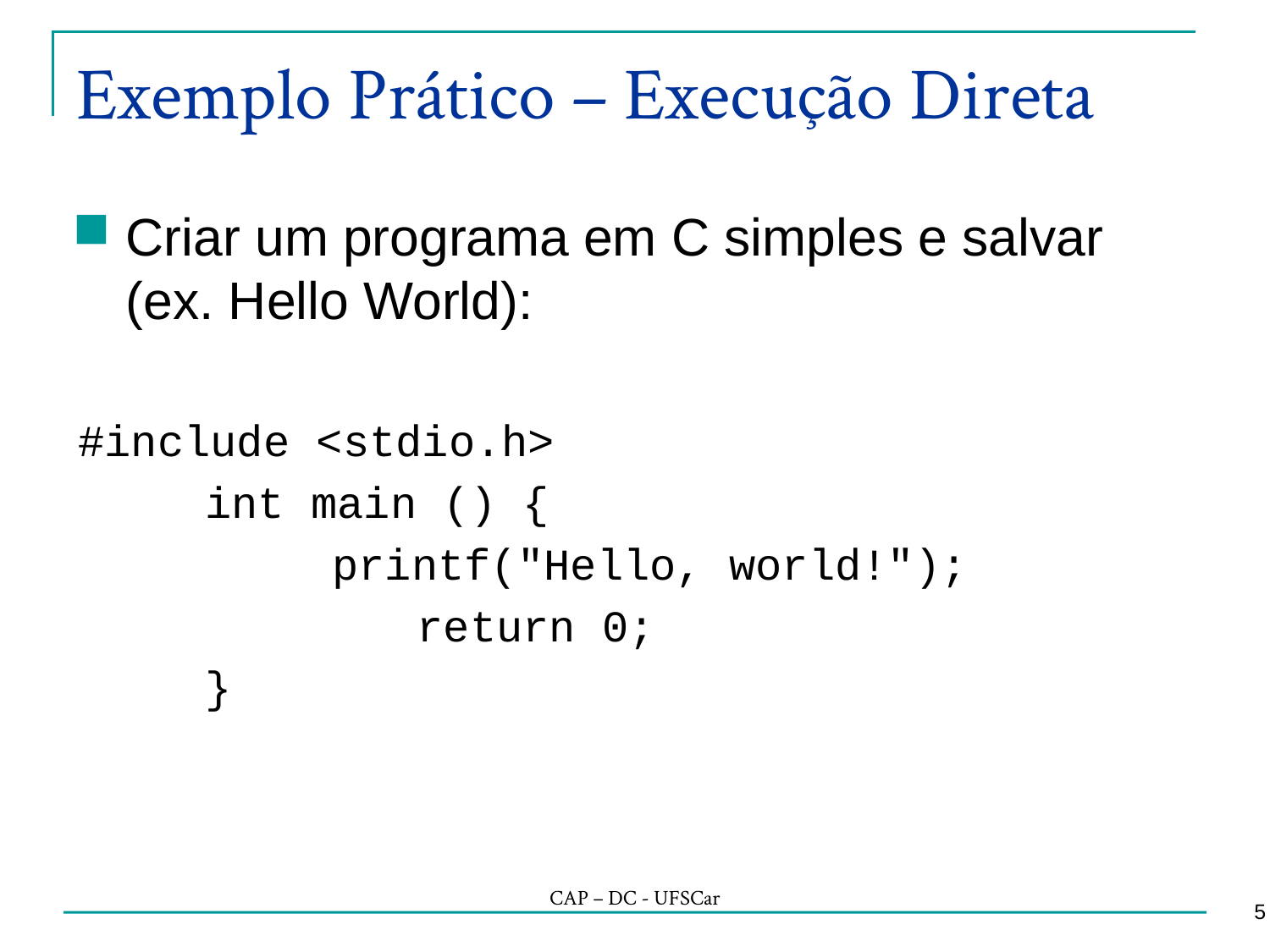

# Exemplo Prático – Execução Direta
Criar um programa em C simples e salvar (ex. Hello World):

#include <stdio.h>
	int main () {
		printf("Hello, world!");
	        return 0;
	}

CAP – DC - UFSCar
5